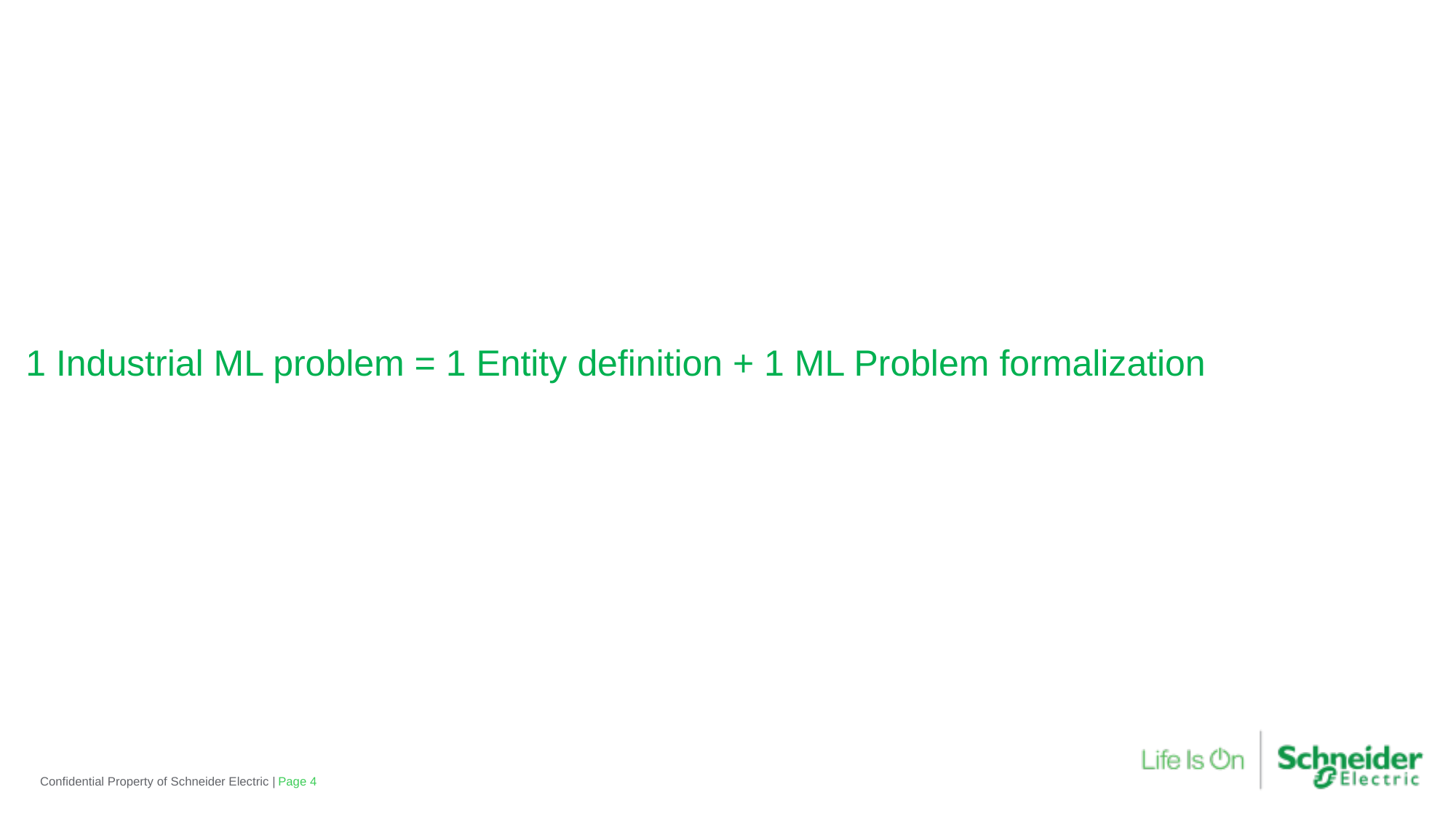

1 Industrial ML problem = 1 Entity definition + 1 ML Problem formalization
Confidential Property of Schneider Electric |
Page 4